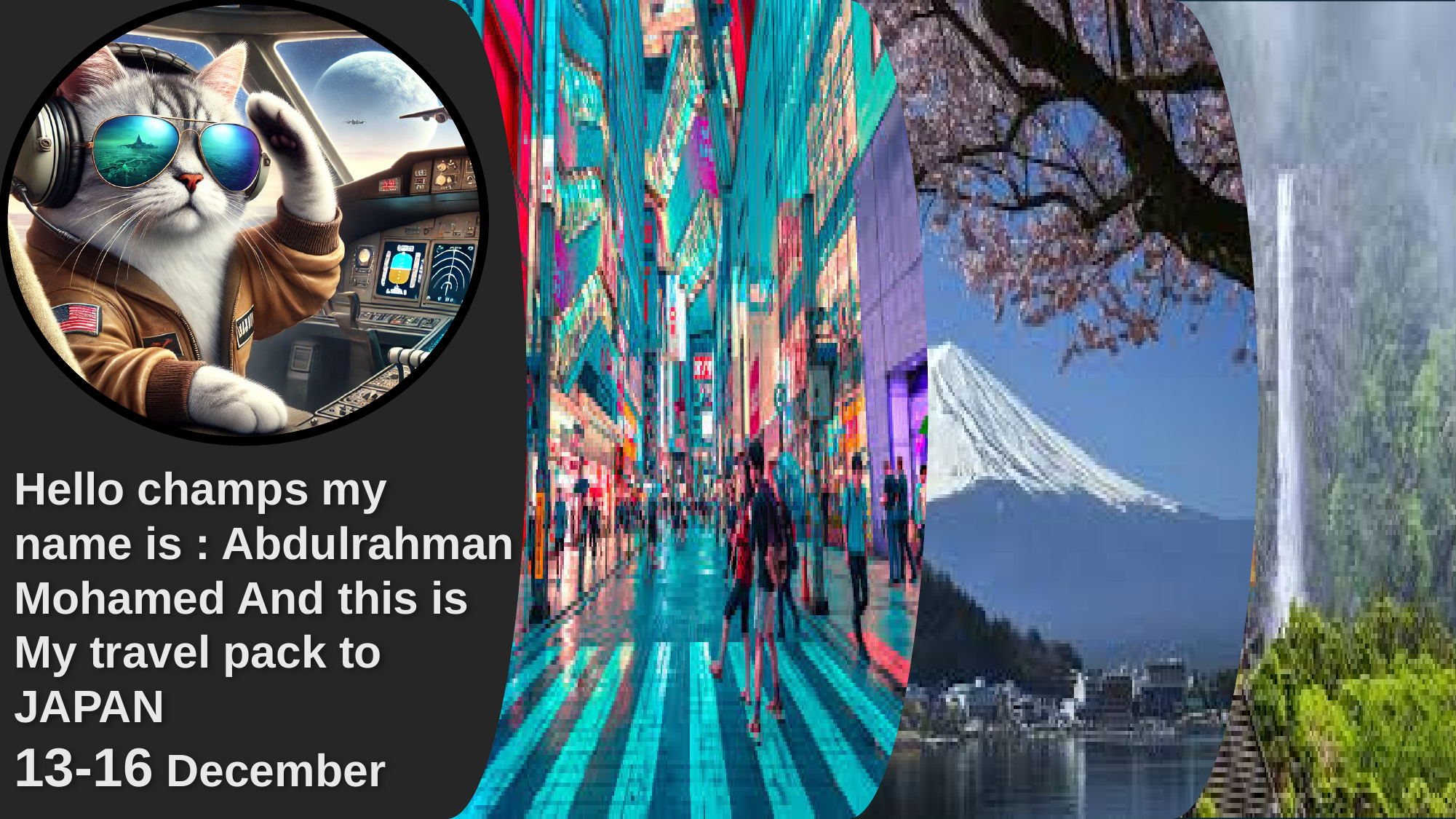

Hello champs my name is : Abdulrahman Mohamed And this is
My travel pack to JAPAN
13-16 December